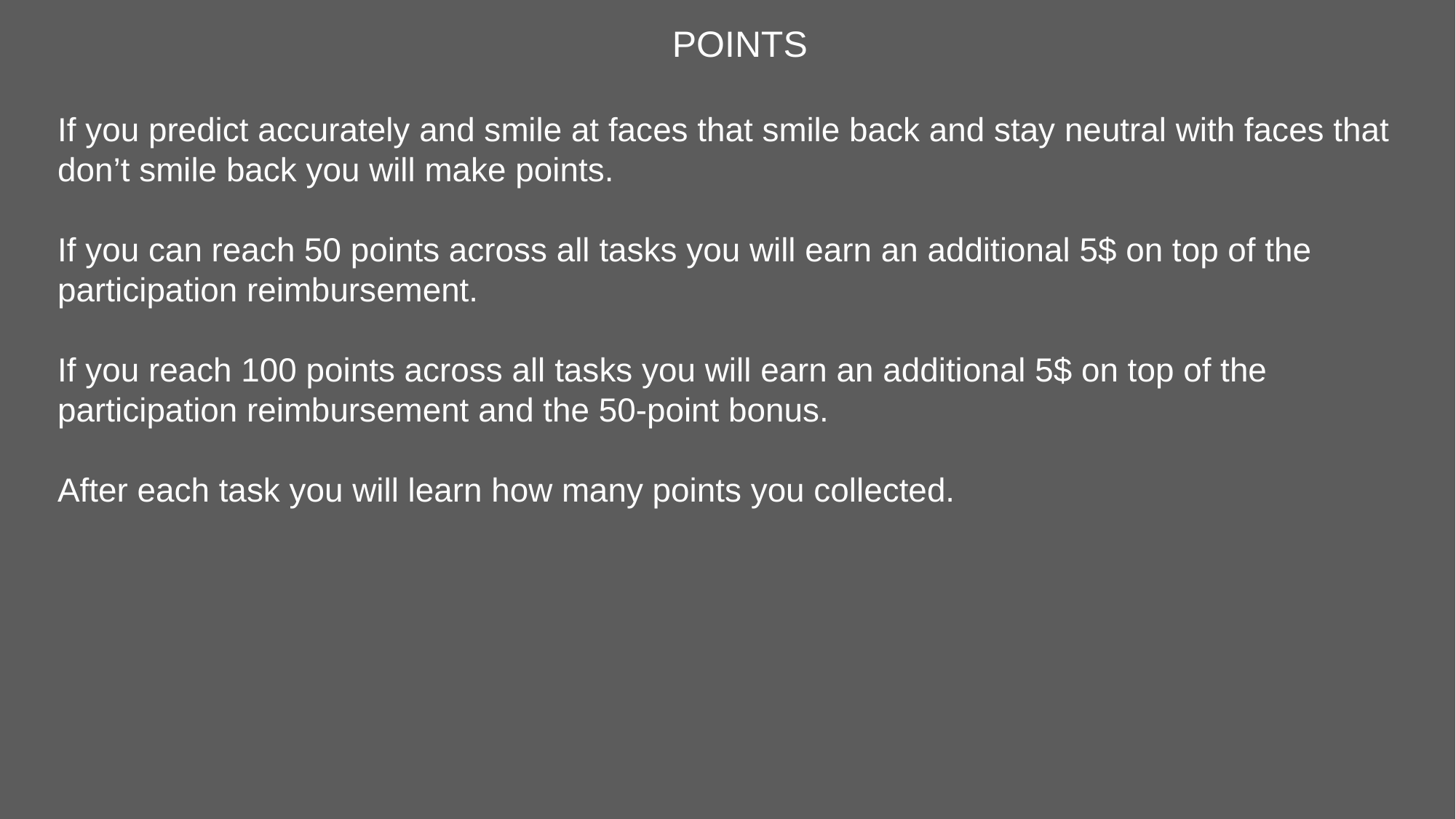

POINTS

If you predict accurately and smile at faces that smile back and stay neutral with faces that don’t smile back you will make points.

If you can reach 50 points across all tasks you will earn an additional 5$ on top of the participation reimbursement.

If you reach 100 points across all tasks you will earn an additional 5$ on top of the participation reimbursement and the 50-point bonus.

After each task you will learn how many points you collected.